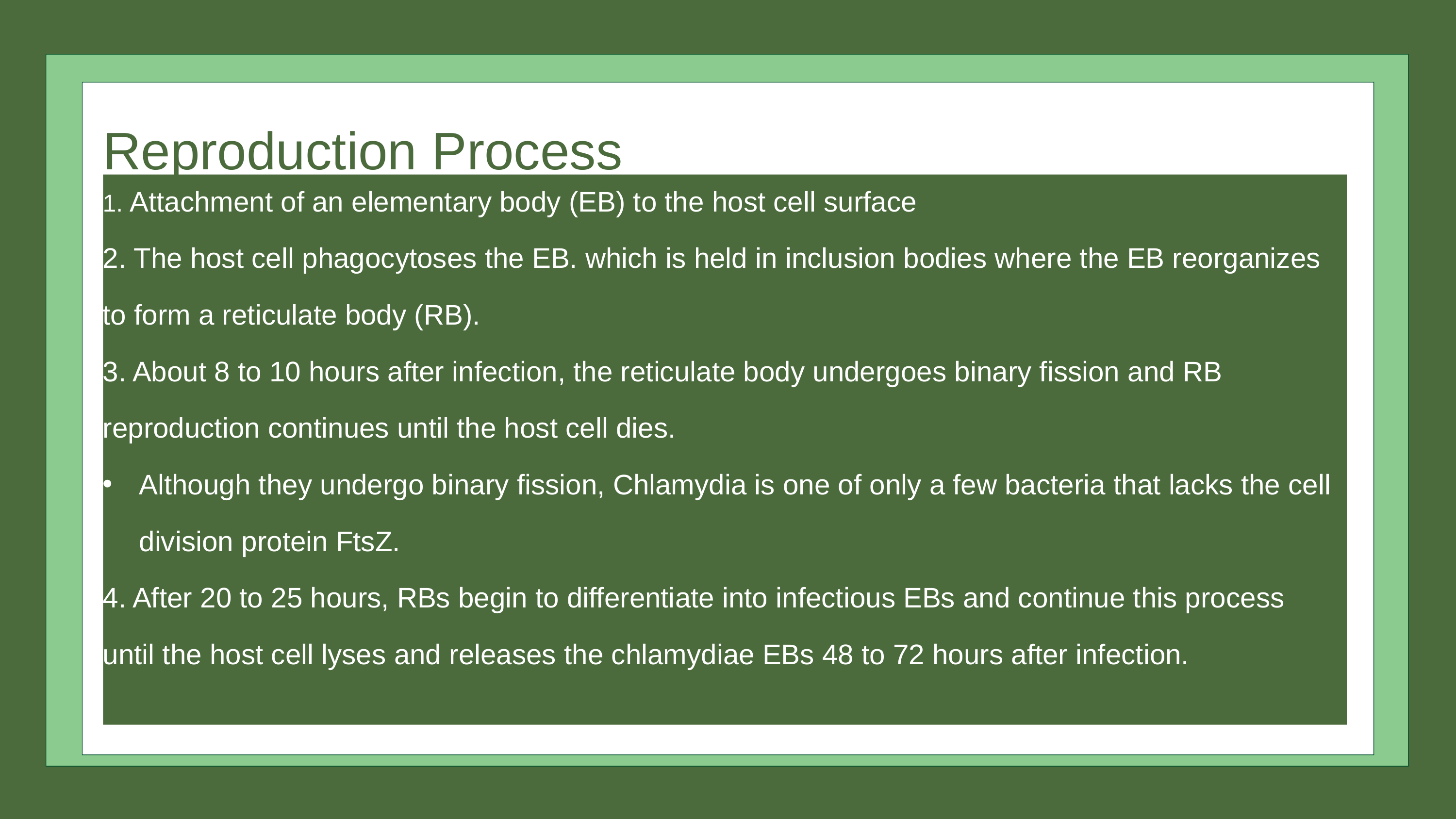

Reproduction Process
1. Attachment of an elementary body (EB) to the host cell surface
2. The host cell phagocytoses the EB. which is held in inclusion bodies where the EB reorganizes to form a reticulate body (RB).
3. About 8 to 10 hours after infection, the reticulate body undergoes binary fission and RB reproduction continues until the host cell dies.
Although they undergo binary fission, Chlamydia is one of only a few bacteria that lacks the cell division protein FtsZ.
4. After 20 to 25 hours, RBs begin to differentiate into infectious EBs and continue this process until the host cell lyses and releases the chlamydiae EBs 48 to 72 hours after infection.